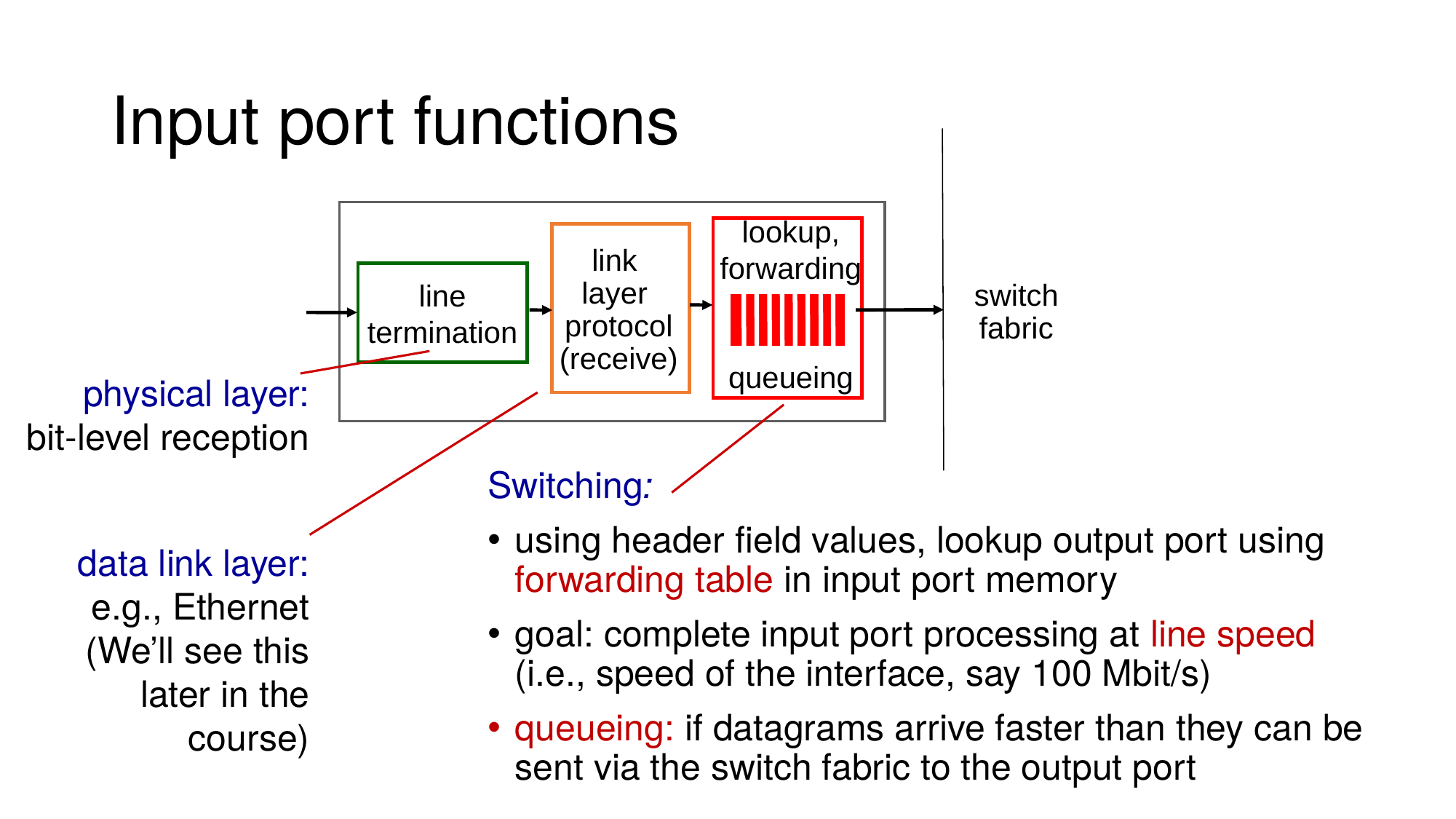

# Input port functions

lookup,
forwarding

queueing

link
layer
protocol
(receive)
switch
fabric
line
termination

physical layer:
bit-level reception

Switching:
using header field values, lookup output port using forwarding table in input port memory
goal: complete input port processing at line speed (i.e., speed of the interface, say 100 Mbit/s)
queueing: if datagrams arrive faster than they can be sent via the switch fabric to the output port
data link layer:
e.g., Ethernet
(We’ll see this later in the course)